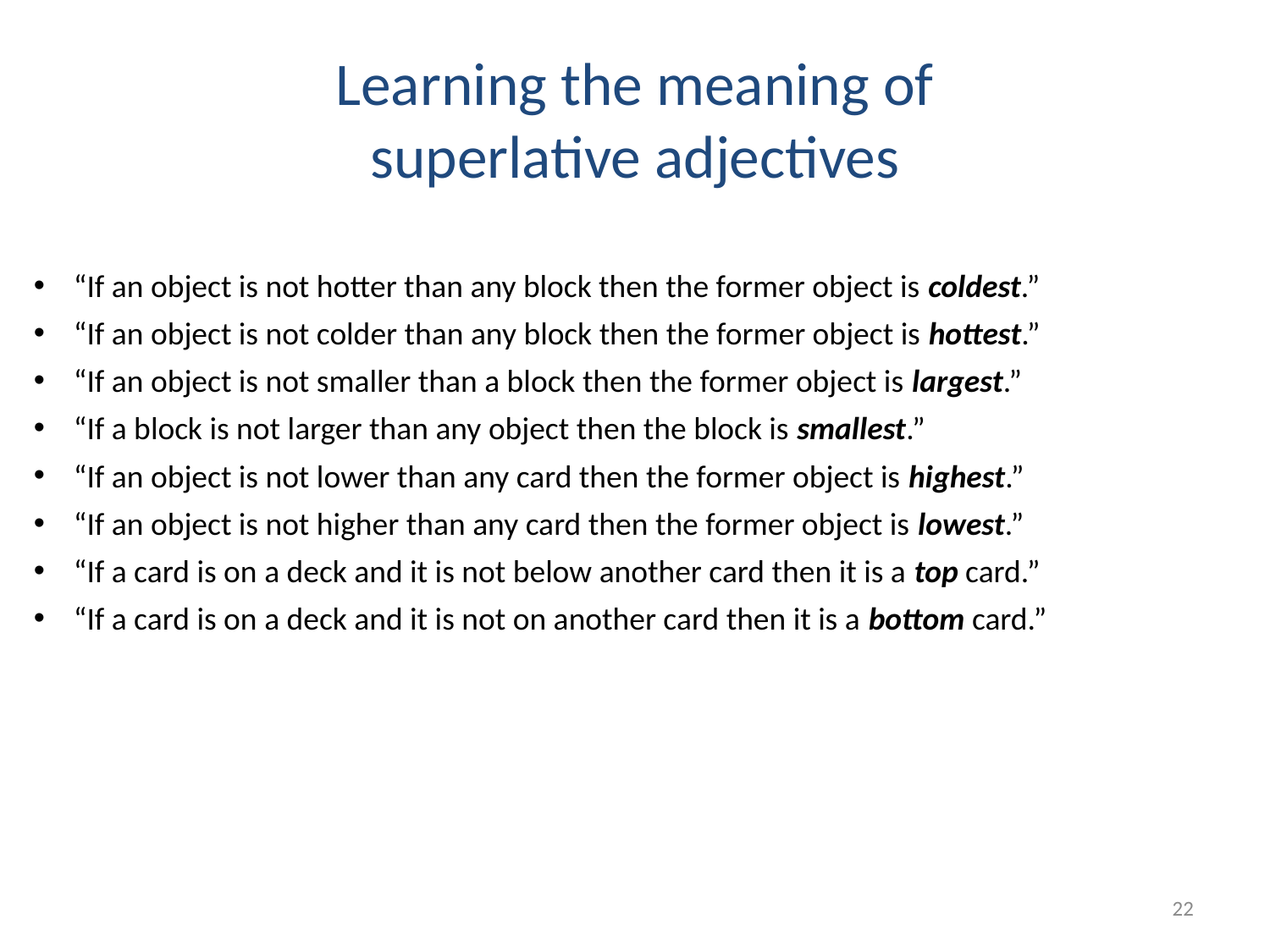

# Learning the meaning of superlative adjectives
“If an object is not hotter than any block then the former object is coldest.”
“If an object is not colder than any block then the former object is hottest.”
“If an object is not smaller than a block then the former object is largest.”
“If a block is not larger than any object then the block is smallest.”
“If an object is not lower than any card then the former object is highest.”
“If an object is not higher than any card then the former object is lowest.”
“If a card is on a deck and it is not below another card then it is a top card.”
“If a card is on a deck and it is not on another card then it is a bottom card.”

22